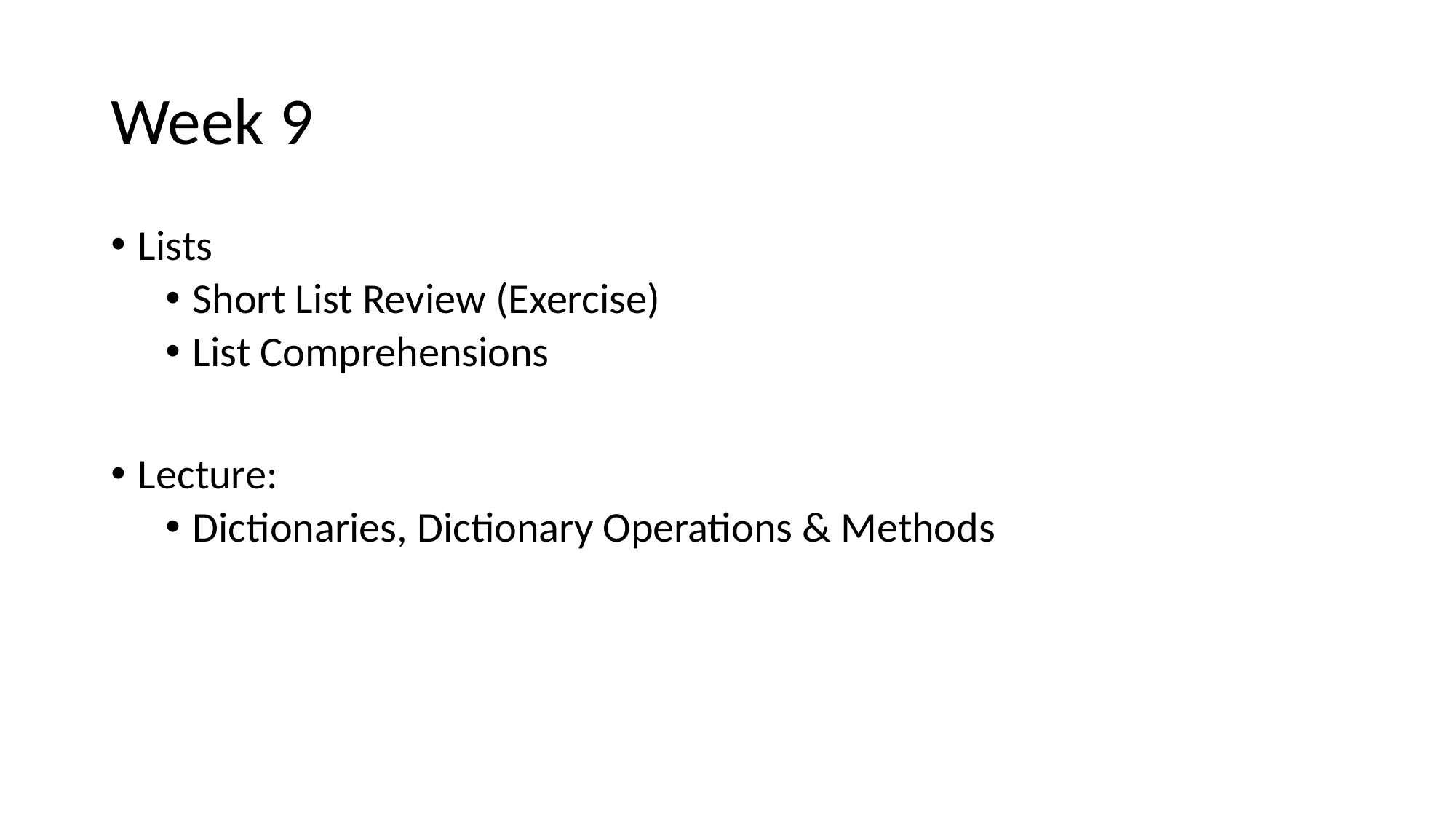

# Week 9
Lists
Short List Review (Exercise)
List Comprehensions

Lecture:
Dictionaries, Dictionary Operations & Methods